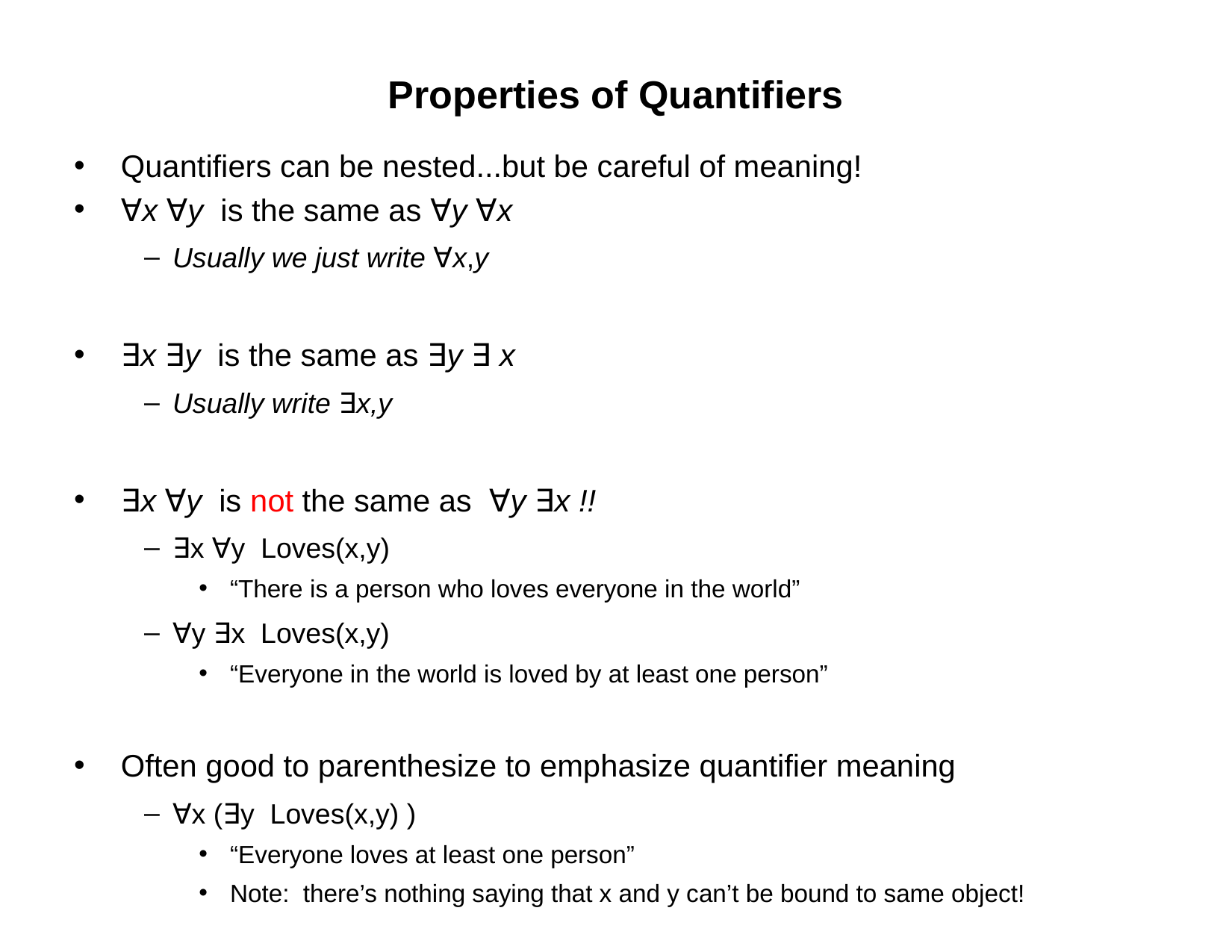

# Properties of Quantifiers
Quantifiers can be nested...but be careful of meaning!
∀x ∀y  is the same as ∀y ∀x
Usually we just write ∀x,y

∃x ∃y  is the same as ∃y ∃ x
Usually write ∃x,y

∃x ∀y  is not the same as  ∀y ∃x !!
∃x ∀y  Loves(x,y)
“There is a person who loves everyone in the world”
∀y ∃x  Loves(x,y)
“Everyone in the world is loved by at least one person”

Often good to parenthesize to emphasize quantifier meaning
∀x (∃y  Loves(x,y) )
“Everyone loves at least one person”
Note:  there’s nothing saying that x and y can’t be bound to same object!